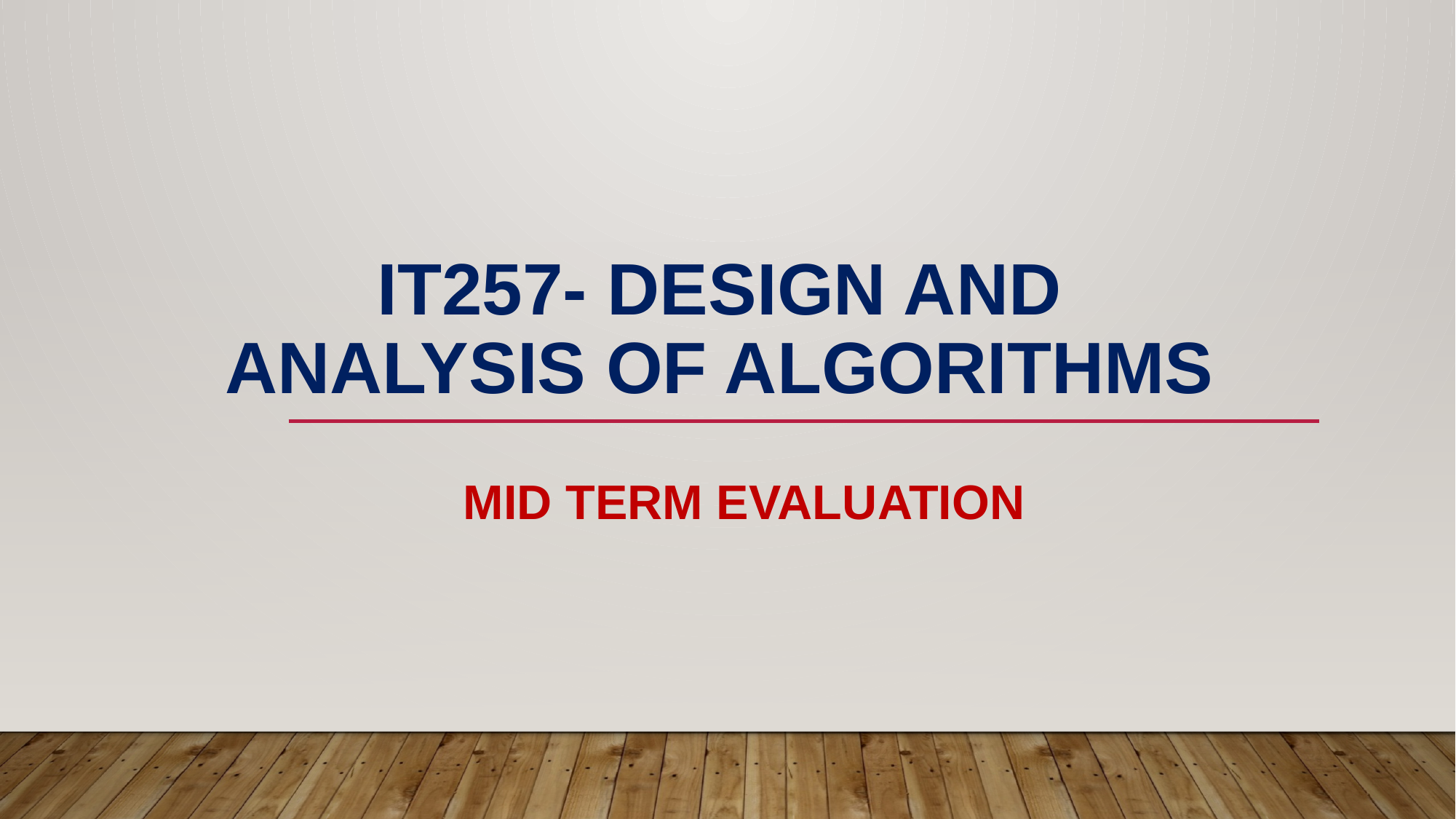

# IT257- Design and analysis of algorithms
Mid term evaluation